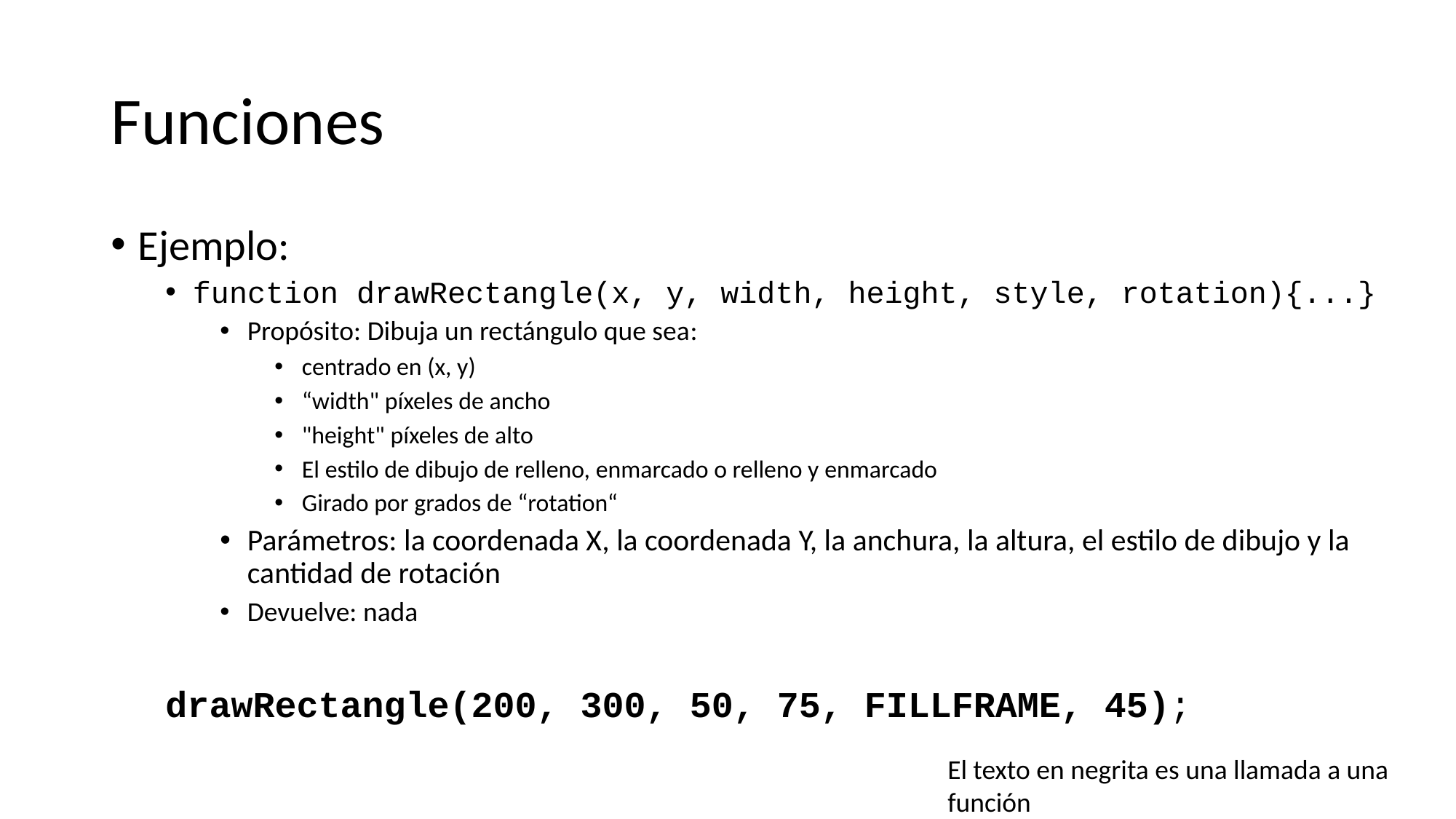

# Funciones
Ejemplo:
function drawRectangle(x, y, width, height, style, rotation){...}
Propósito: Dibuja un rectángulo que sea:
centrado en (x, y)
“width" píxeles de ancho
"height" píxeles de alto
El estilo de dibujo de relleno, enmarcado o relleno y enmarcado
Girado por grados de “rotation“
Parámetros: la coordenada X, la coordenada Y, la anchura, la altura, el estilo de dibujo y la cantidad de rotación
Devuelve: nada

drawRectangle(200, 300, 50, 75, FILLFRAME, 45);

El texto en negrita es una llamada a una función